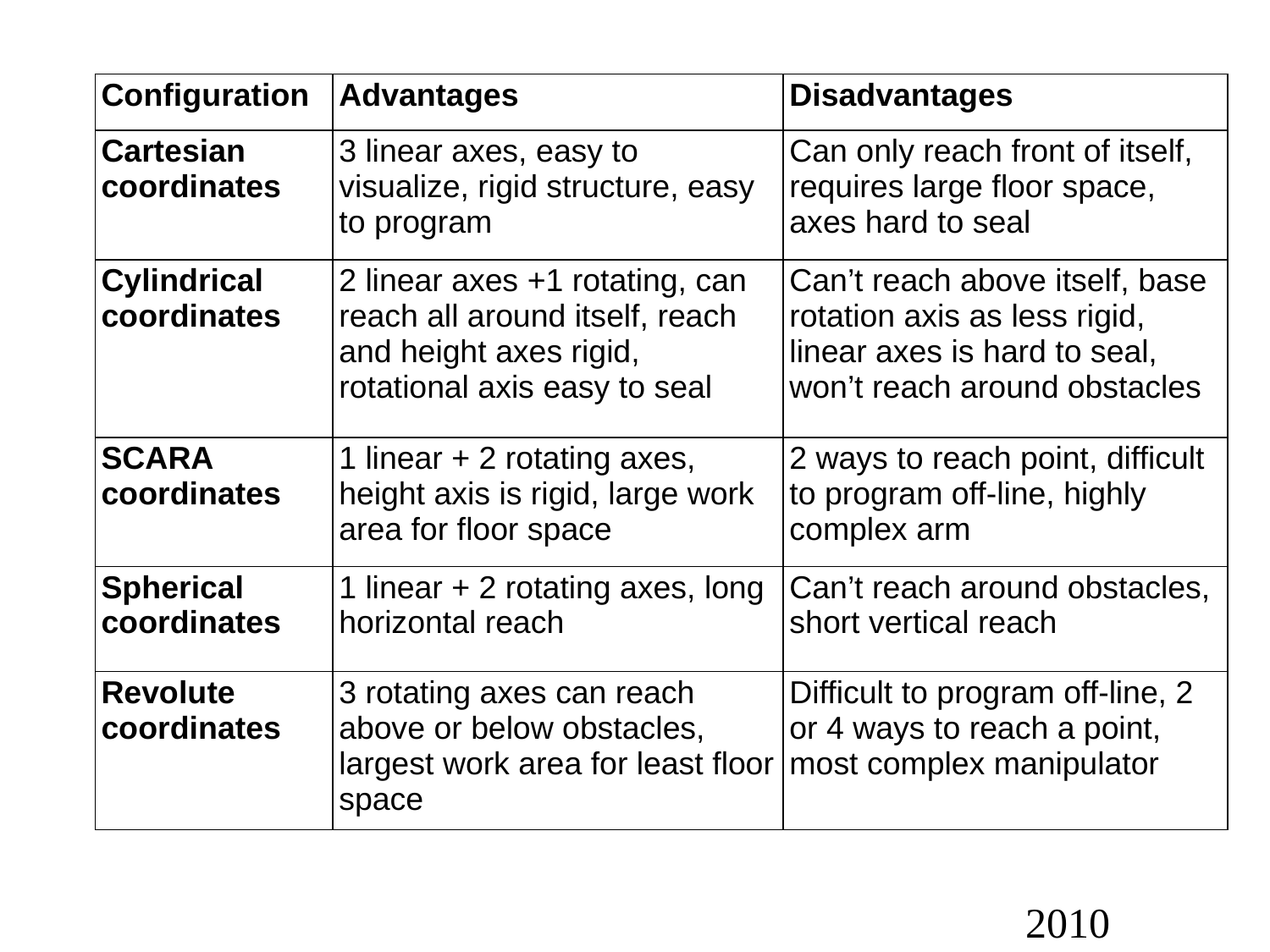

| Configuration | Advantages | Disadvantages |
| --- | --- | --- |
| Cartesian coordinates | 3 linear axes, easy to visualize, rigid structure, easy to program | Can only reach front of itself, requires large floor space, axes hard to seal |
| Cylindrical coordinates | 2 linear axes +1 rotating, can reach all around itself, reach and height axes rigid, rotational axis easy to seal | Can’t reach above itself, base rotation axis as less rigid, linear axes is hard to seal, won’t reach around obstacles |
| SCARA coordinates | 1 linear + 2 rotating axes, height axis is rigid, large work area for floor space | 2 ways to reach point, difficult to program off-line, highly complex arm |
| Spherical coordinates | 1 linear + 2 rotating axes, long horizontal reach | Can’t reach around obstacles, short vertical reach |
| Revolute coordinates | 3 rotating axes can reach above or below obstacles, largest work area for least floor space | Difficult to program off-line, 2 or 4 ways to reach a point, most complex manipulator |
# 2010
51